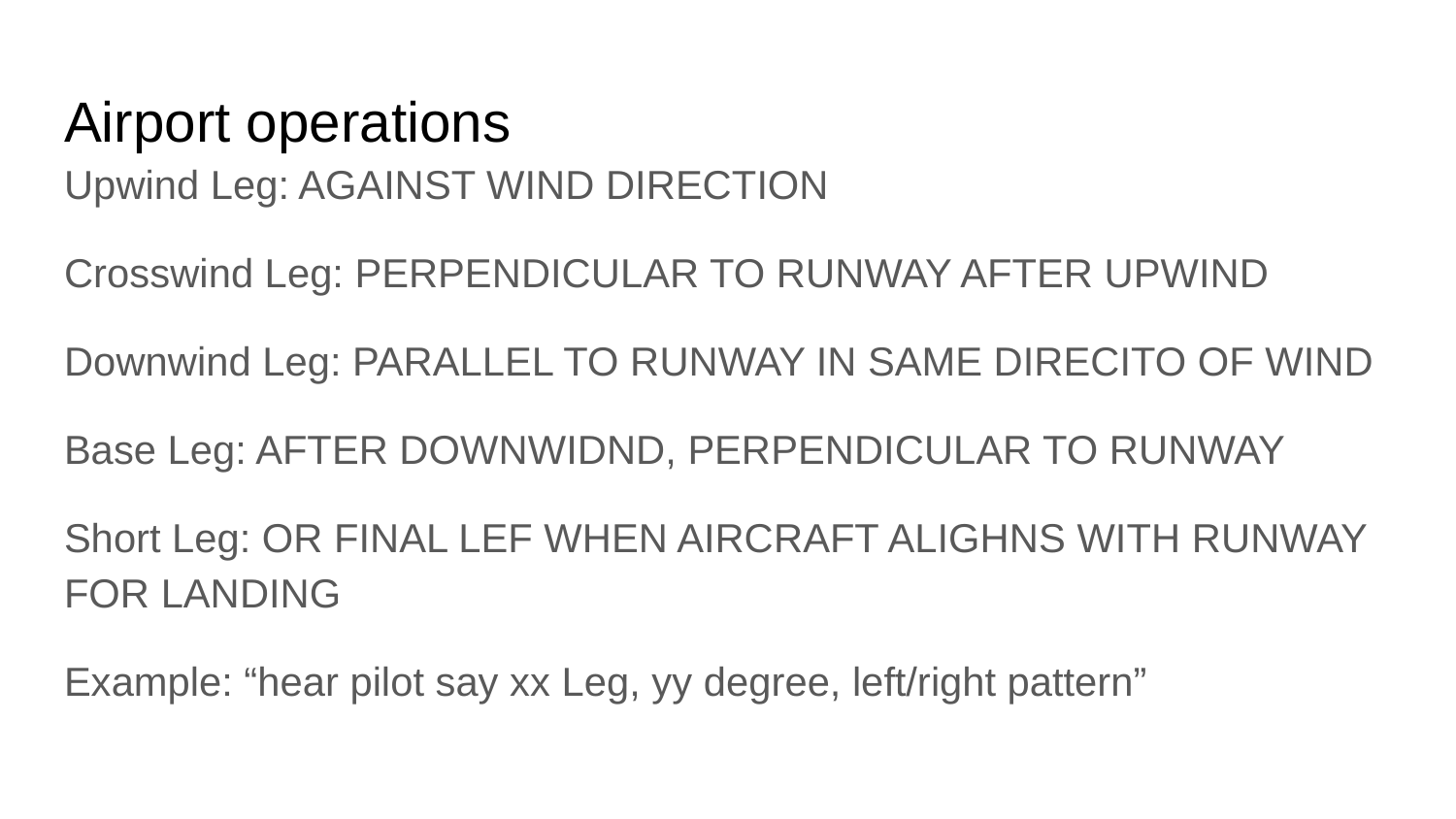

# Airport operations
Upwind Leg: AGAINST WIND DIRECTION
Crosswind Leg: PERPENDICULAR TO RUNWAY AFTER UPWIND
Downwind Leg: PARALLEL TO RUNWAY IN SAME DIRECITO OF WIND
Base Leg: AFTER DOWNWIDND, PERPENDICULAR TO RUNWAY
Short Leg: OR FINAL LEF WHEN AIRCRAFT ALIGHNS WITH RUNWAY FOR LANDING
Example: “hear pilot say xx Leg, yy degree, left/right pattern”